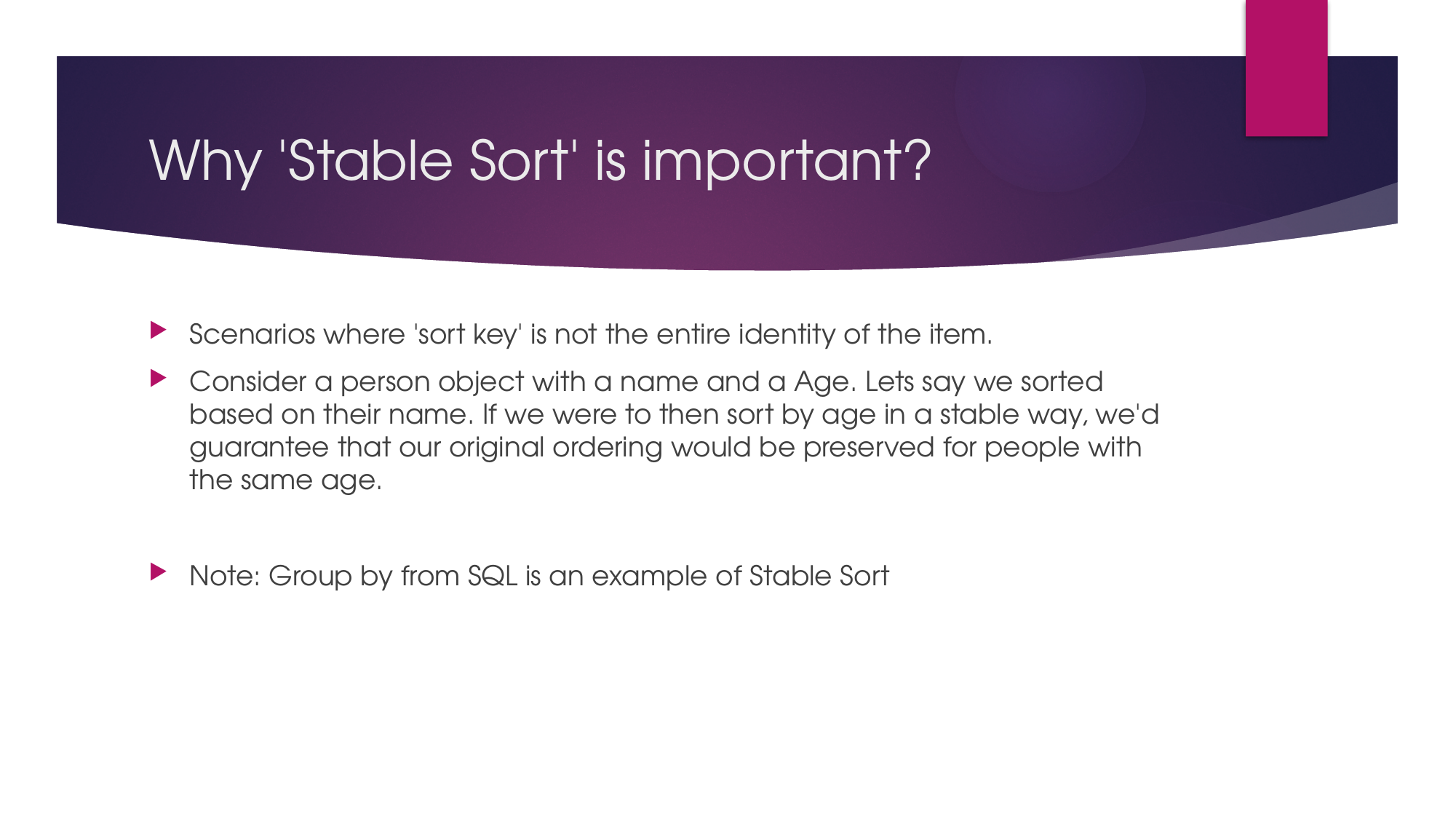

# Why 'Stable Sort' is important?
Scenarios where 'sort key' is not the entire identity of the item.
Consider a person object with a name and a Age. Lets say we sorted based on their name. If we were to then sort by age in a stable way, we'd guarantee that our original ordering would be preserved for people with the same age.

Note: Group by from SQL is an example of Stable Sort